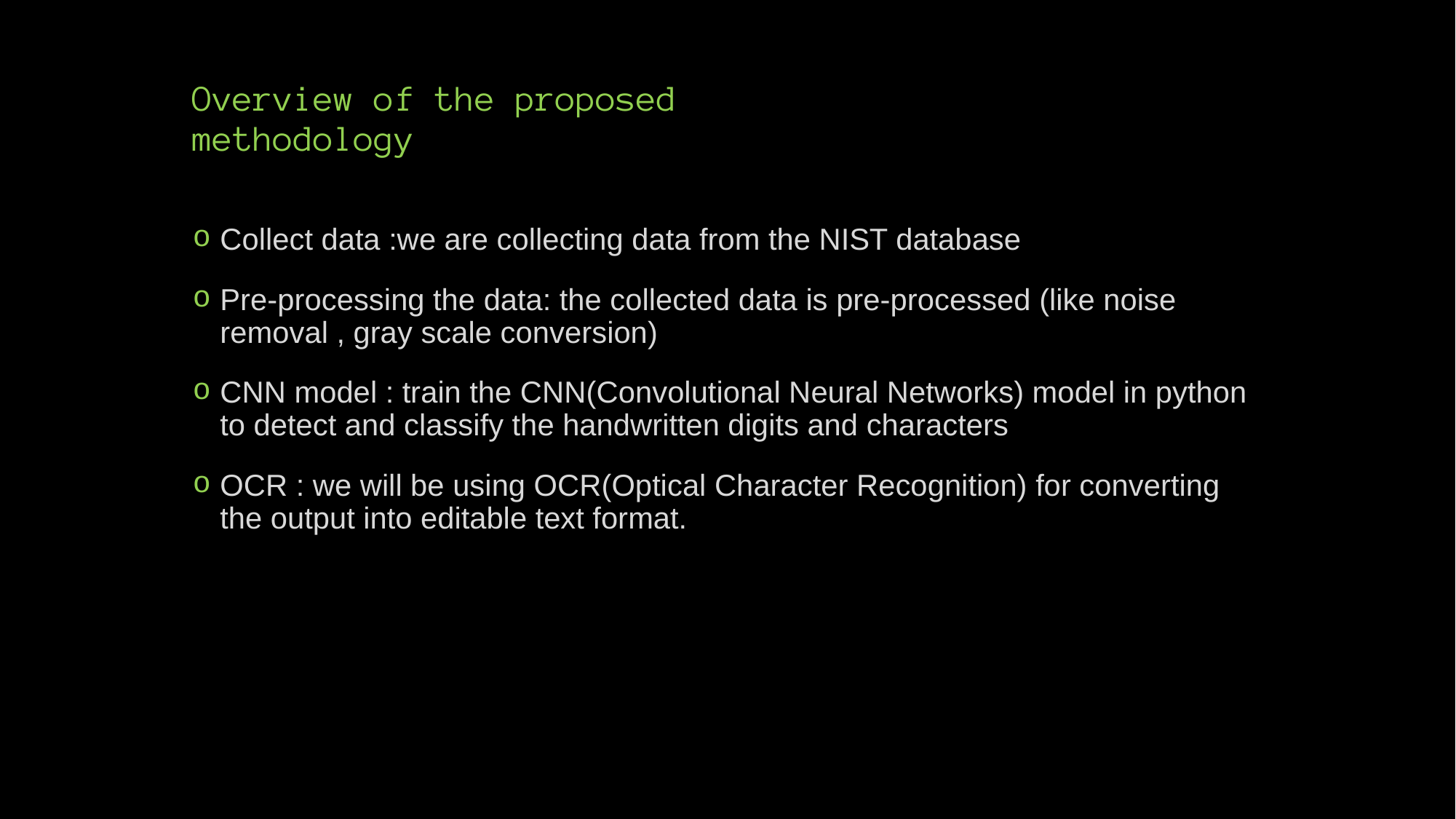

# Overview of the proposed methodology
Collect data :we are collecting data from the NIST database
Pre-processing the data: the collected data is pre-processed (like noise removal , gray scale conversion)
CNN model : train the CNN(Convolutional Neural Networks) model in python to detect and classify the handwritten digits and characters
OCR : we will be using OCR(Optical Character Recognition) for converting the output into editable text format.